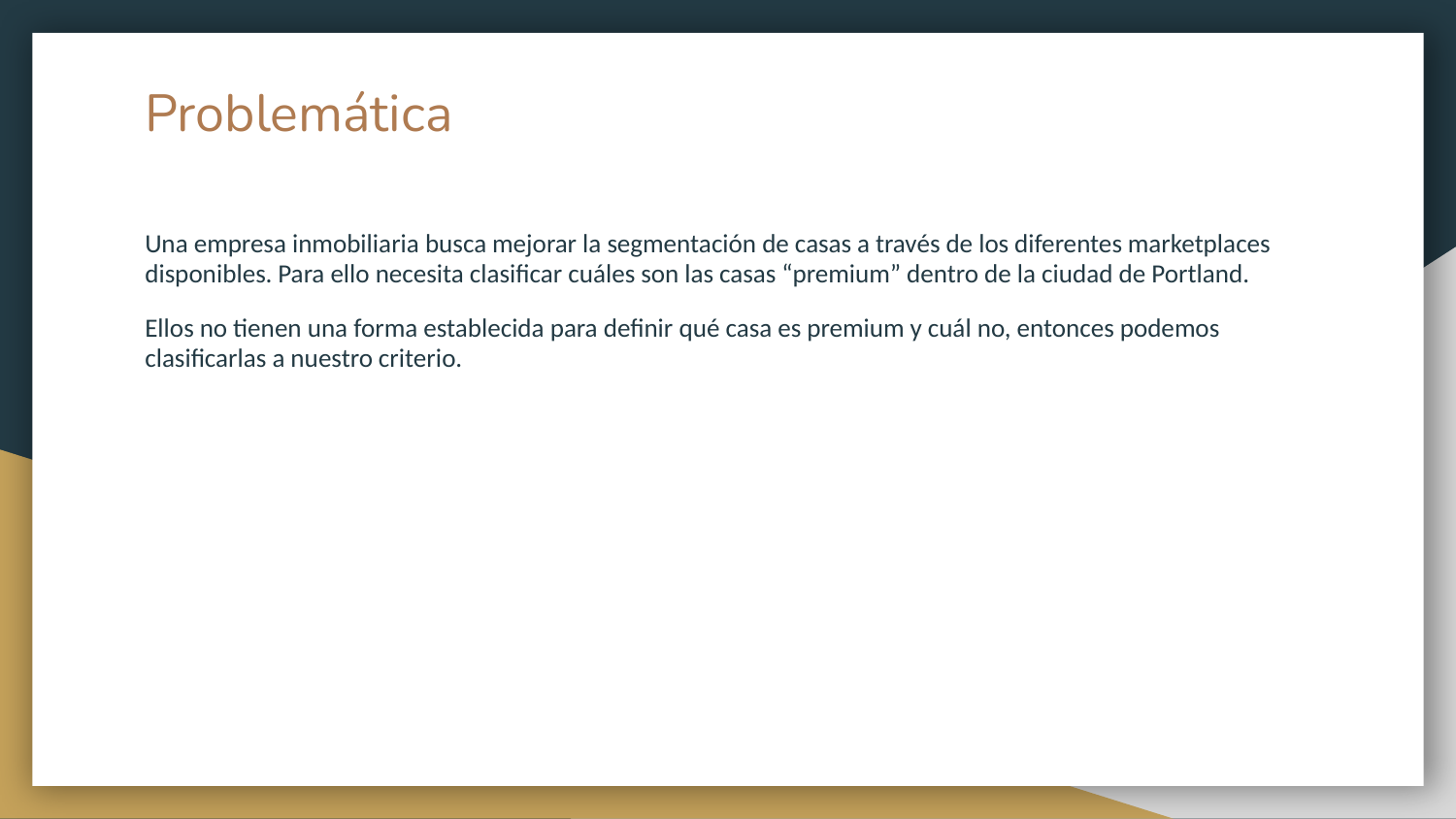

# Problemática
Una empresa inmobiliaria busca mejorar la segmentación de casas a través de los diferentes marketplaces disponibles. Para ello necesita clasificar cuáles son las casas “premium” dentro de la ciudad de Portland.
Ellos no tienen una forma establecida para definir qué casa es premium y cuál no, entonces podemos clasificarlas a nuestro criterio.